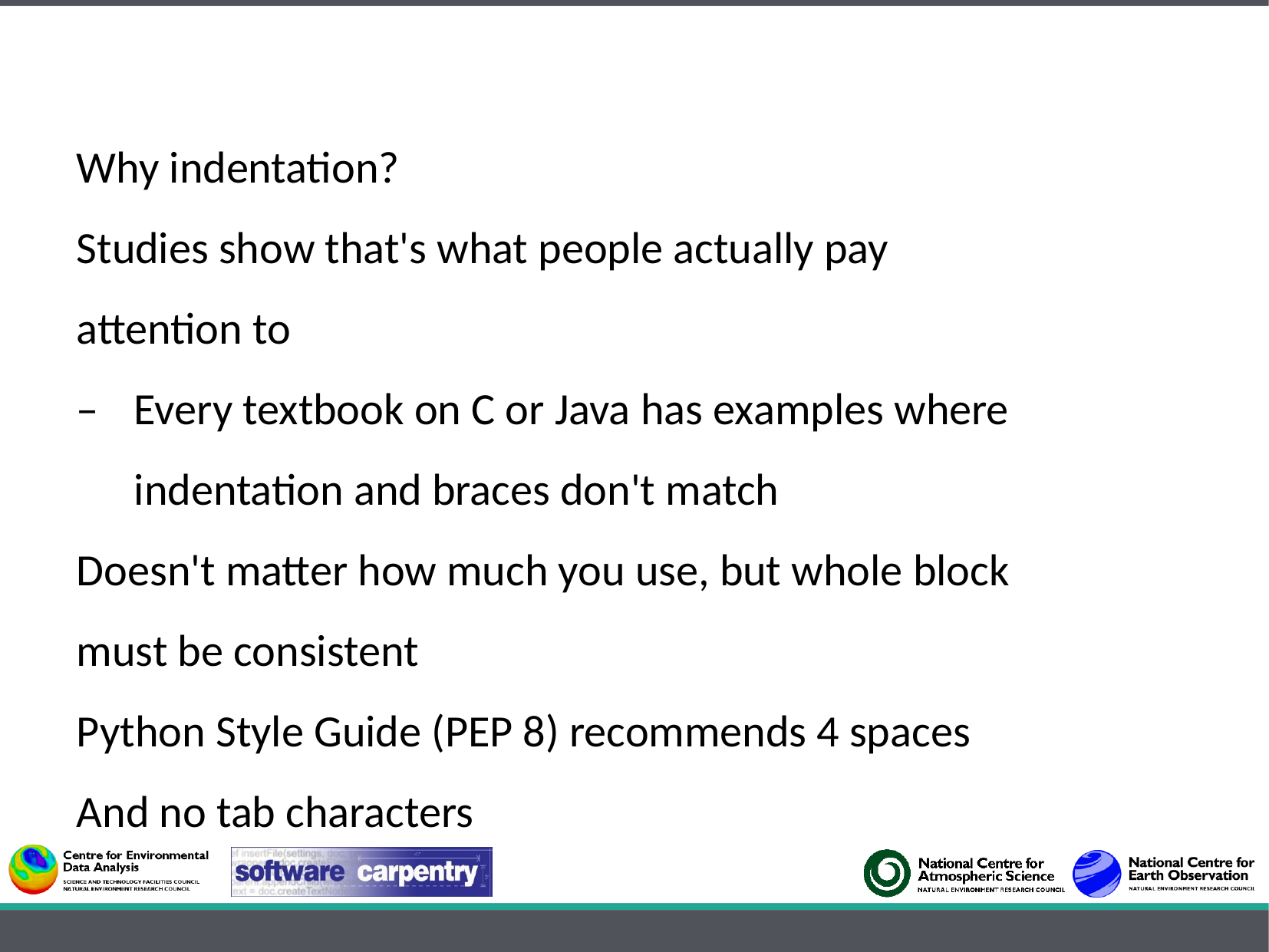

Why indentation?
Studies show that's what people actually pay
attention to
–	Every textbook on C or Java has examples where
	indentation and braces don't match
Doesn't matter how much you use, but whole block
must be consistent
Python Style Guide (PEP 8) recommends 4 spaces
And no tab characters